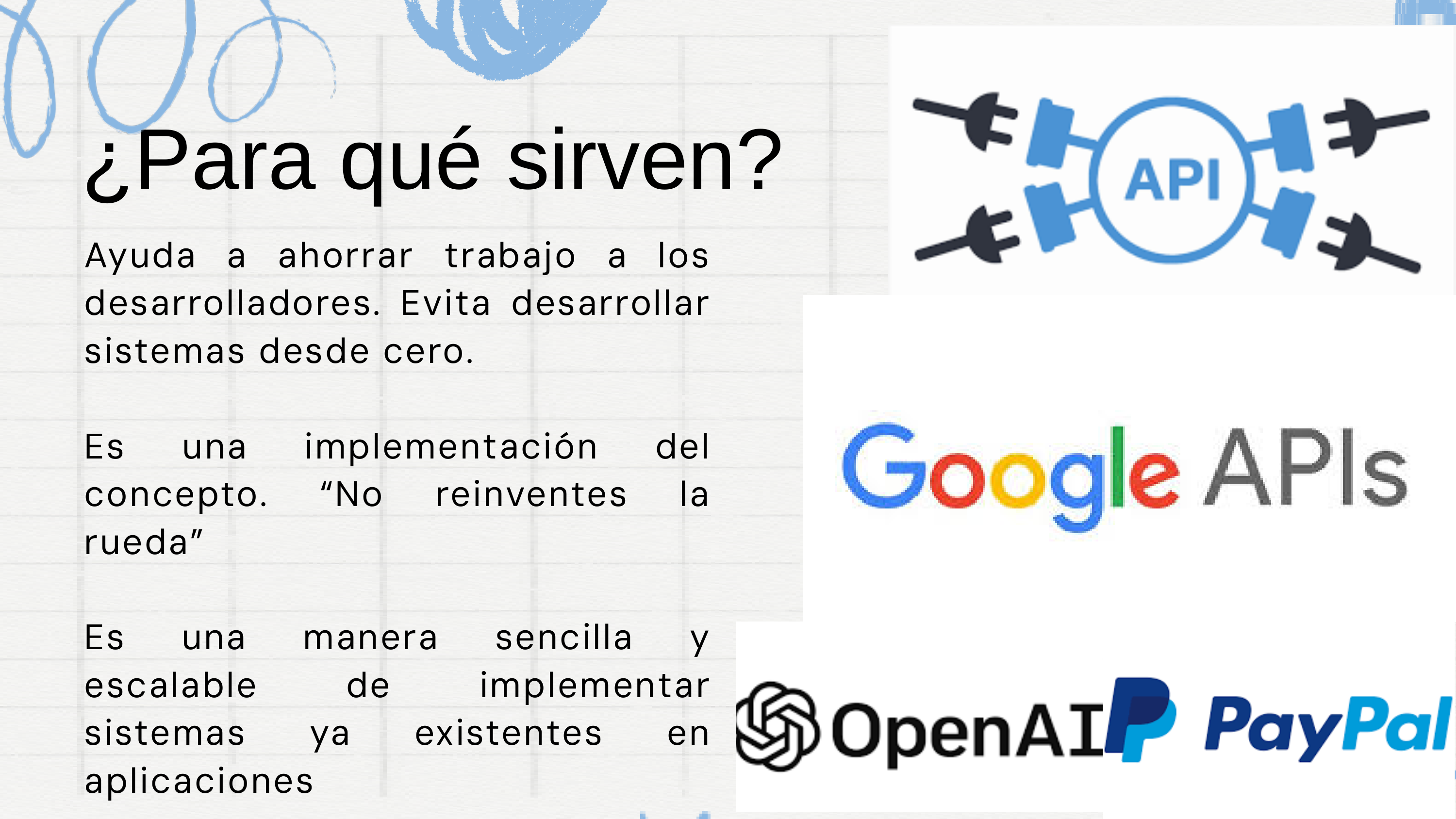

¿Para qué sirven?
Ayuda a ahorrar trabajo a los desarrolladores. Evita desarrollar sistemas desde cero.

Es una implementación del concepto. “No reinventes la rueda”

Es una manera sencilla y escalable de implementar sistemas ya existentes en aplicaciones